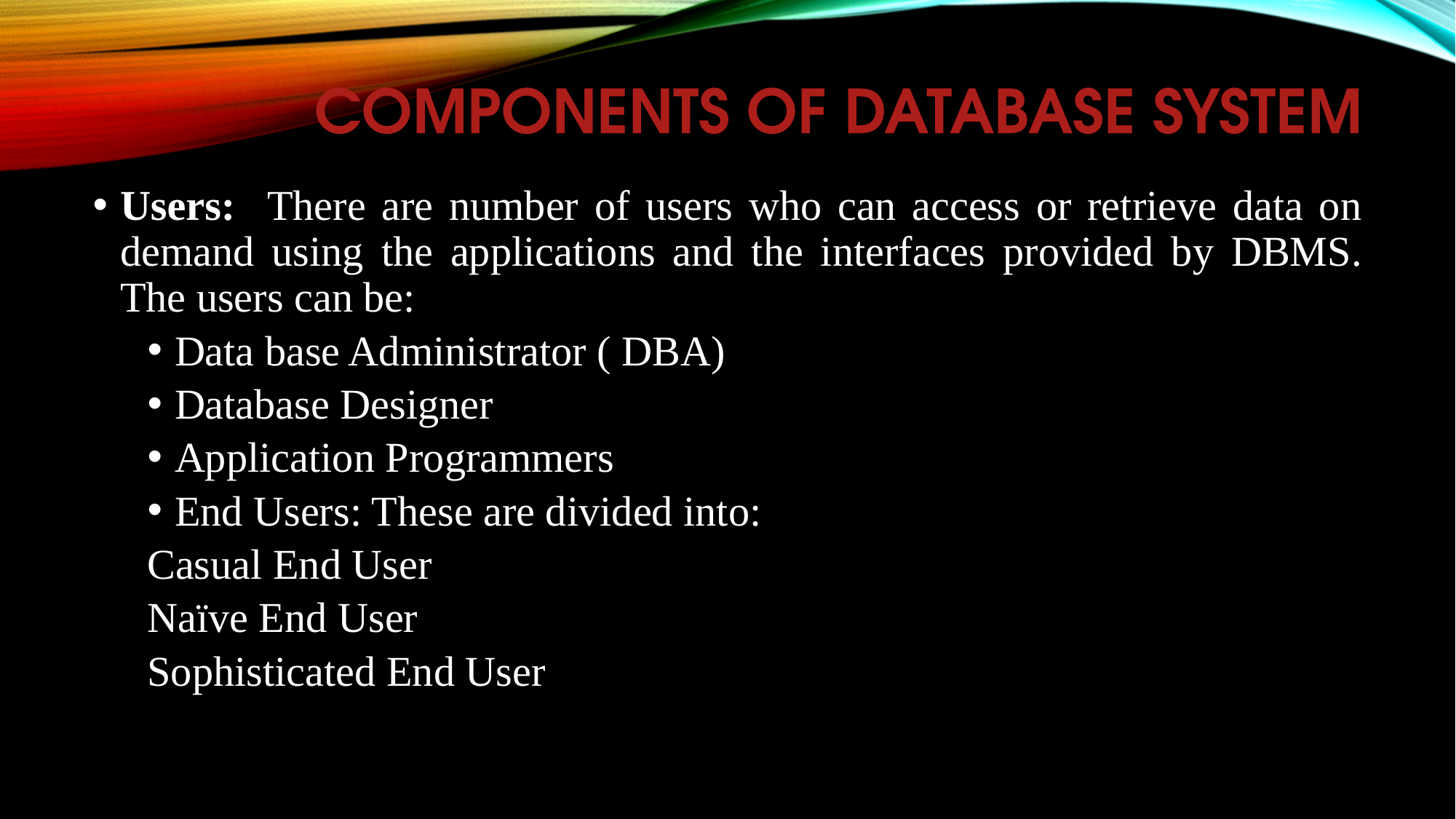

# Components of Database System
Users:  There are number of users who can access or retrieve data on demand using the applications and the interfaces provided by DBMS. The users can be:
Data base Administrator ( DBA)
Database Designer
Application Programmers
End Users: These are divided into:
Casual End User
Naïve End User
Sophisticated End User